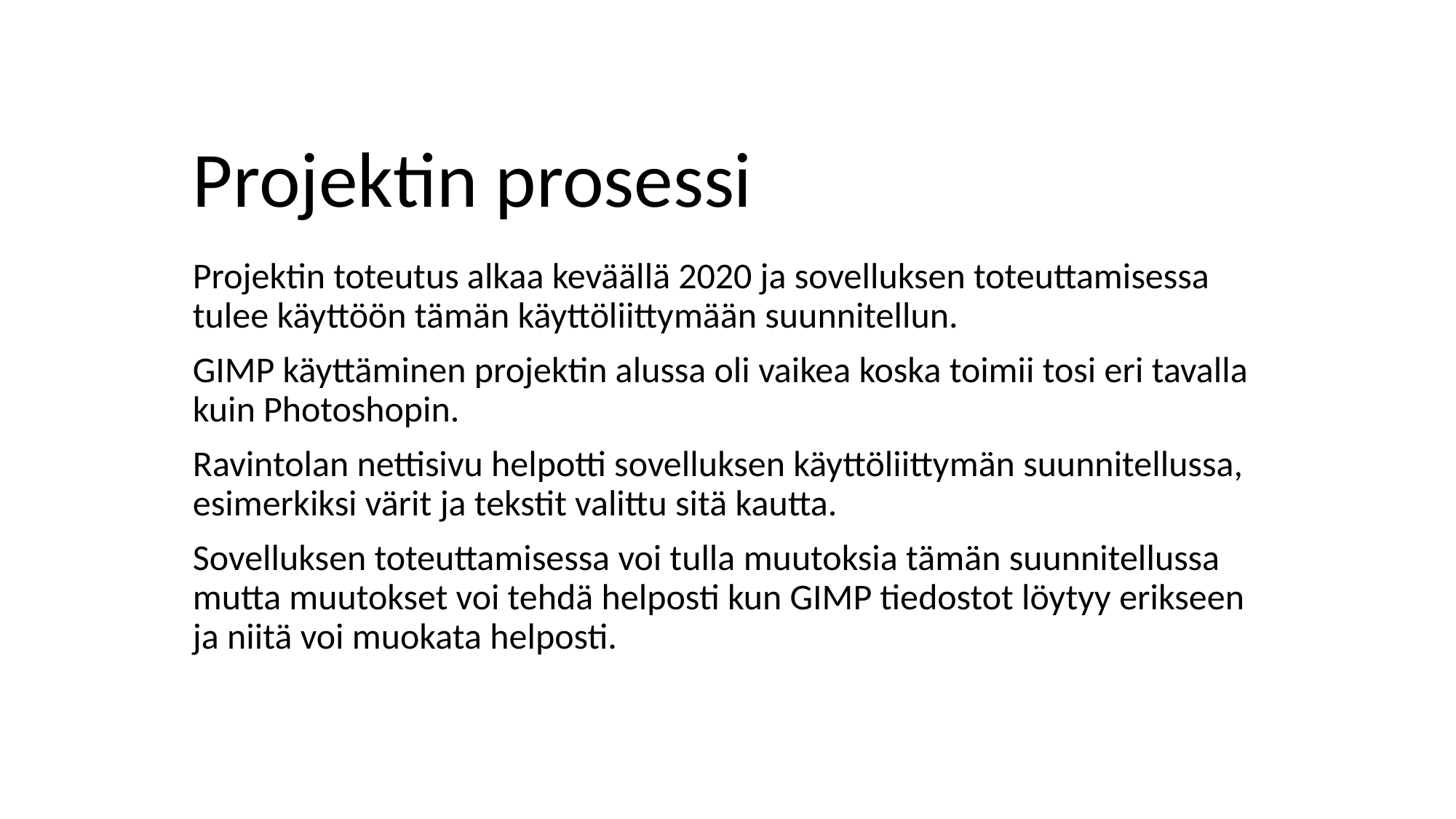

# Projektin prosessi
Projektin toteutus alkaa keväällä 2020 ja sovelluksen toteuttamisessa tulee käyttöön tämän käyttöliittymään suunnitellun.
GIMP käyttäminen projektin alussa oli vaikea koska toimii tosi eri tavalla kuin Photoshopin.
Ravintolan nettisivu helpotti sovelluksen käyttöliittymän suunnitellussa, esimerkiksi värit ja tekstit valittu sitä kautta.
Sovelluksen toteuttamisessa voi tulla muutoksia tämän suunnitellussa mutta muutokset voi tehdä helposti kun GIMP tiedostot löytyy erikseen ja niitä voi muokata helposti.